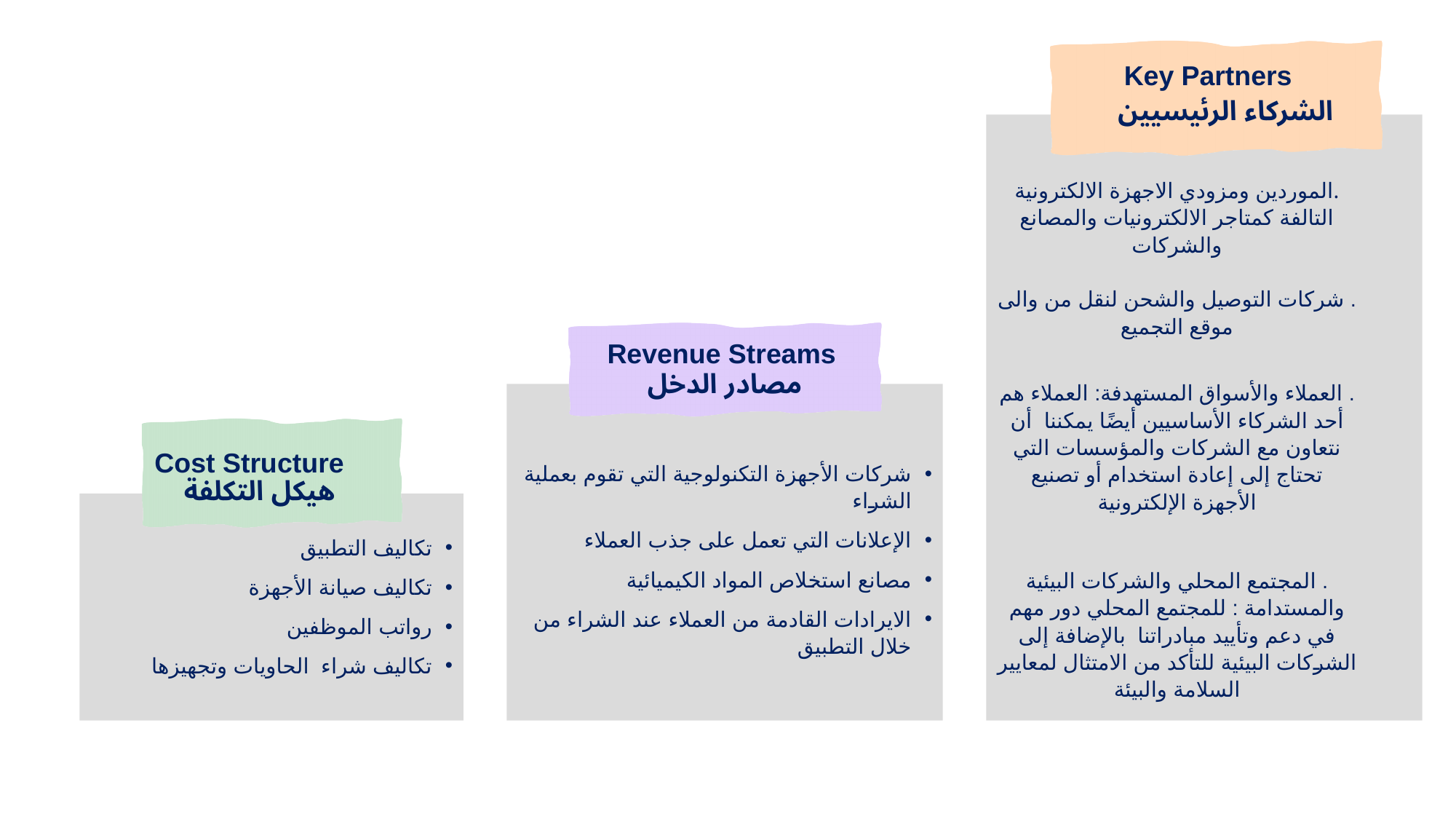

Key Partners

الشركاء الرئيسيين

.الموردين ومزودي الاجهزة الالكترونية التالفة كمتاجر الالكترونيات والمصانع والشركات

. شركات التوصيل والشحن لنقل من والى موقع التجميع

. العملاء والأسواق المستهدفة: العملاء هم أحد الشركاء الأساسيين أيضًا يمكننا  أن نتعاون مع الشركات والمؤسسات التي تحتاج إلى إعادة استخدام أو تصنيع الأجهزة الإلكترونية

. المجتمع المحلي والشركات البيئية والمستدامة : للمجتمع المحلي دور مهم في دعم وتأييد مبادراتنا  بالإضافة إلى الشركات البيئية للتأكد من الامتثال لمعايير السلامة والبيئة

Revenue Streams

مصادر الدخل

شركات الأجهزة التكنولوجية التي تقوم بعملية الشراء
الإعلانات التي تعمل على جذب العملاء
مصانع استخلاص المواد الكيميائية
الايرادات القادمة من العملاء عند الشراء من خلال التطبيق

Cost Structure
هيكل التكلفة

تكاليف التطبيق
تكاليف صيانة الأجهزة
رواتب الموظفين
تكاليف شراء  الحاويات وتجهيزها